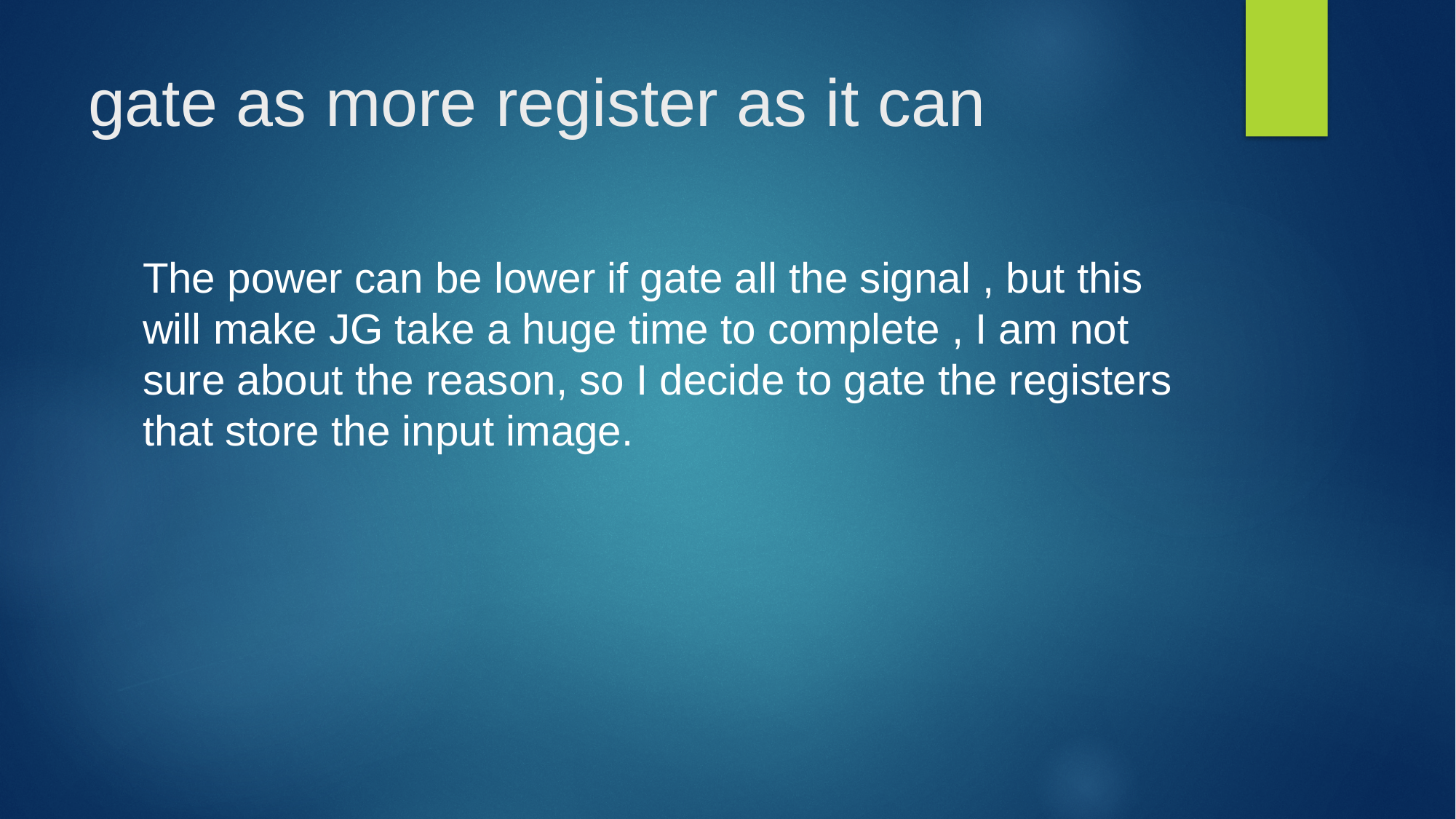

# gate as more register as it can
The power can be lower if gate all the signal , but this will make JG take a huge time to complete , I am not sure about the reason, so I decide to gate the registers that store the input image.